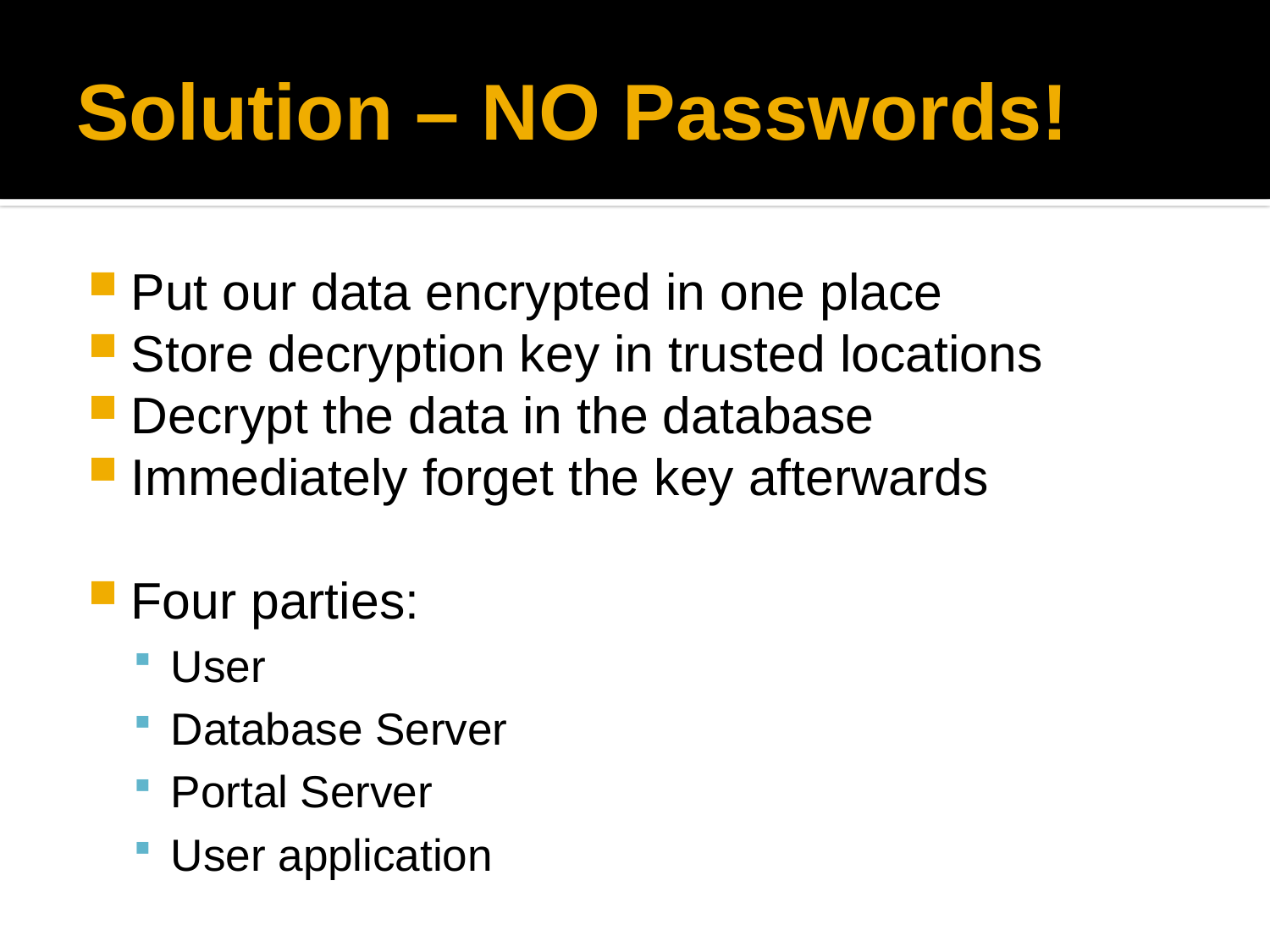

# Solution – NO Passwords!
Put our data encrypted in one place
Store decryption key in trusted locations
Decrypt the data in the database
Immediately forget the key afterwards

Four parties:
User
Database Server
Portal Server
User application